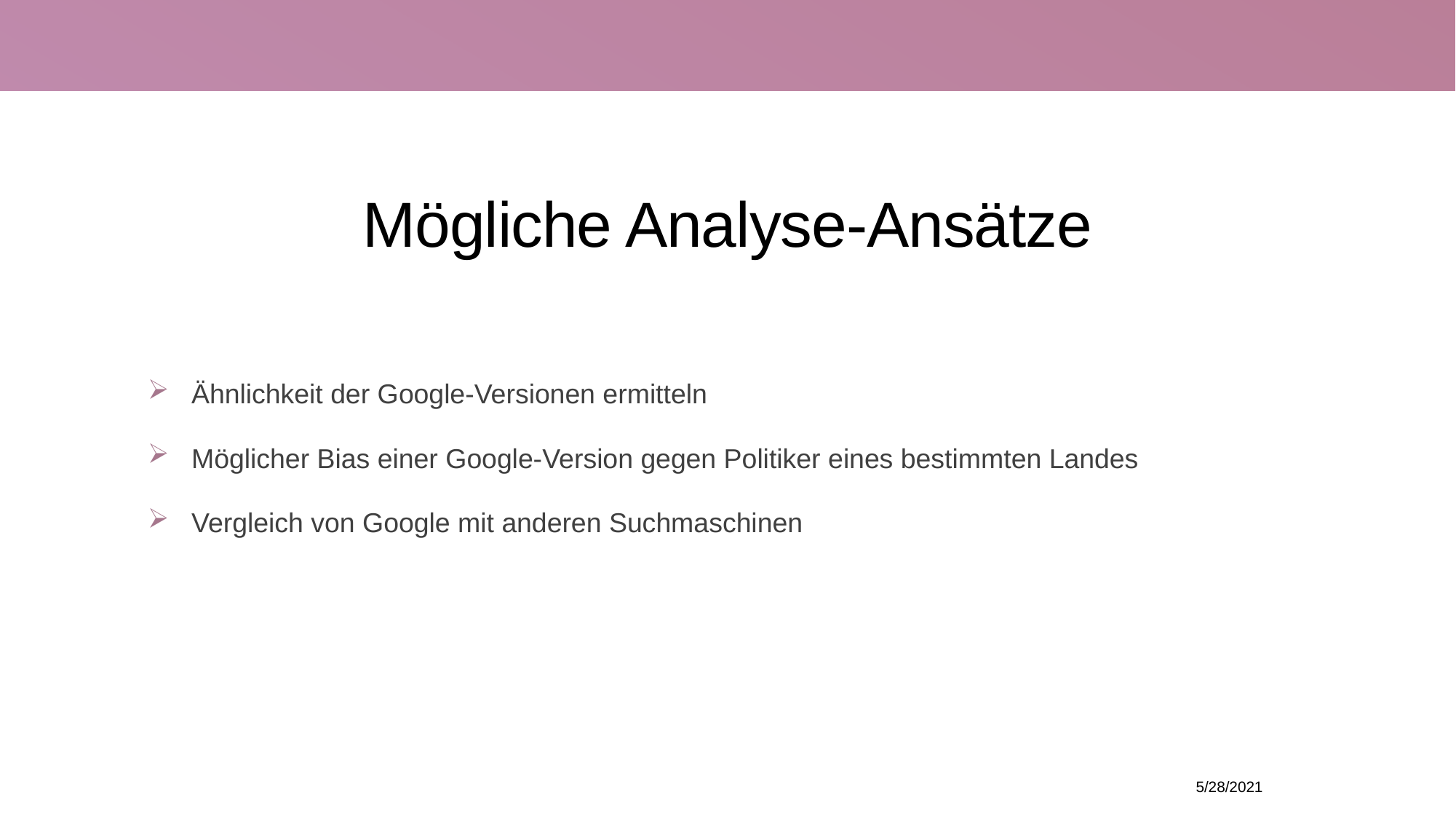

# Mögliche Analyse-Ansätze
Ähnlichkeit der Google-Versionen ermitteln
Möglicher Bias einer Google-Version gegen Politiker eines bestimmten Landes
Vergleich von Google mit anderen Suchmaschinen

5/28/2021
27